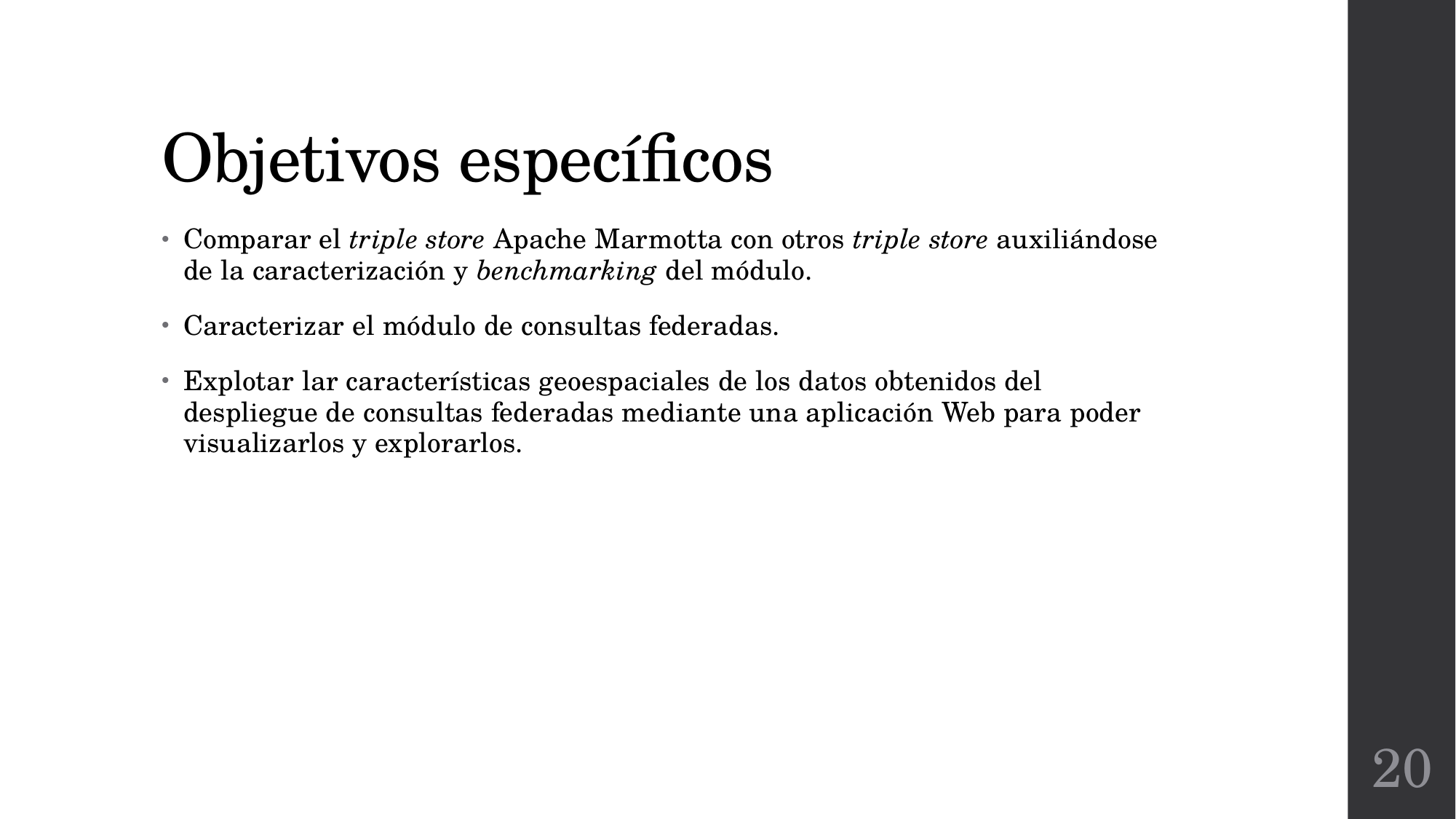

# Objetivos específicos
Comparar el triple store Apache Marmotta con otros triple store auxiliándose de la caracterización y benchmarking del módulo.
Caracterizar el módulo de consultas federadas.
Explotar lar características geoespaciales de los datos obtenidos del despliegue de consultas federadas mediante una aplicación Web para poder visualizarlos y explorarlos.
20